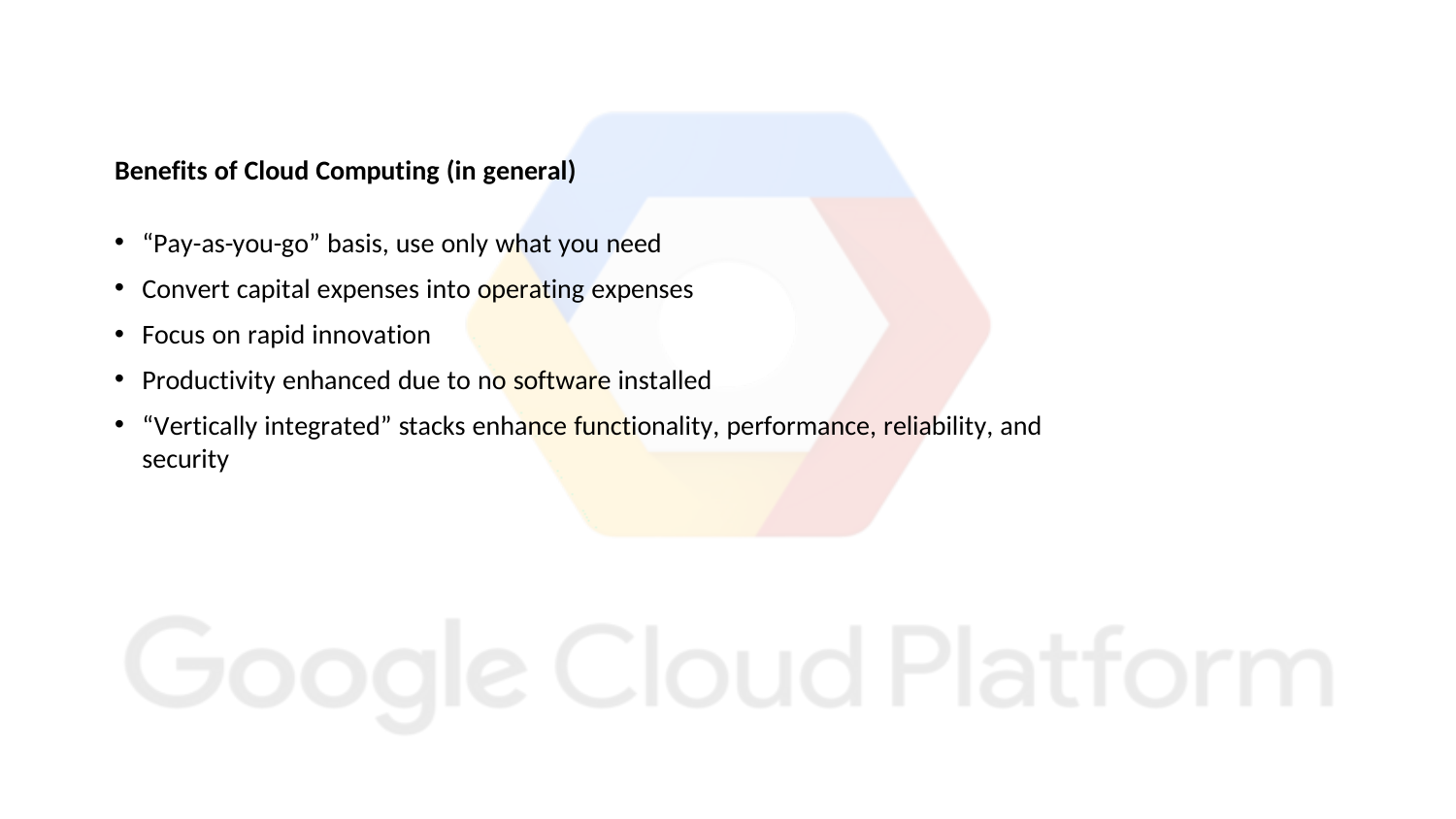

Benefits of Cloud Computing (in general)

“Pay-as-you-go” basis, use only what you need
Convert capital expenses into operating expenses
Focus on rapid innovation
Productivity enhanced due to no software installed
“Vertically integrated” stacks enhance functionality, performance, reliability, and security